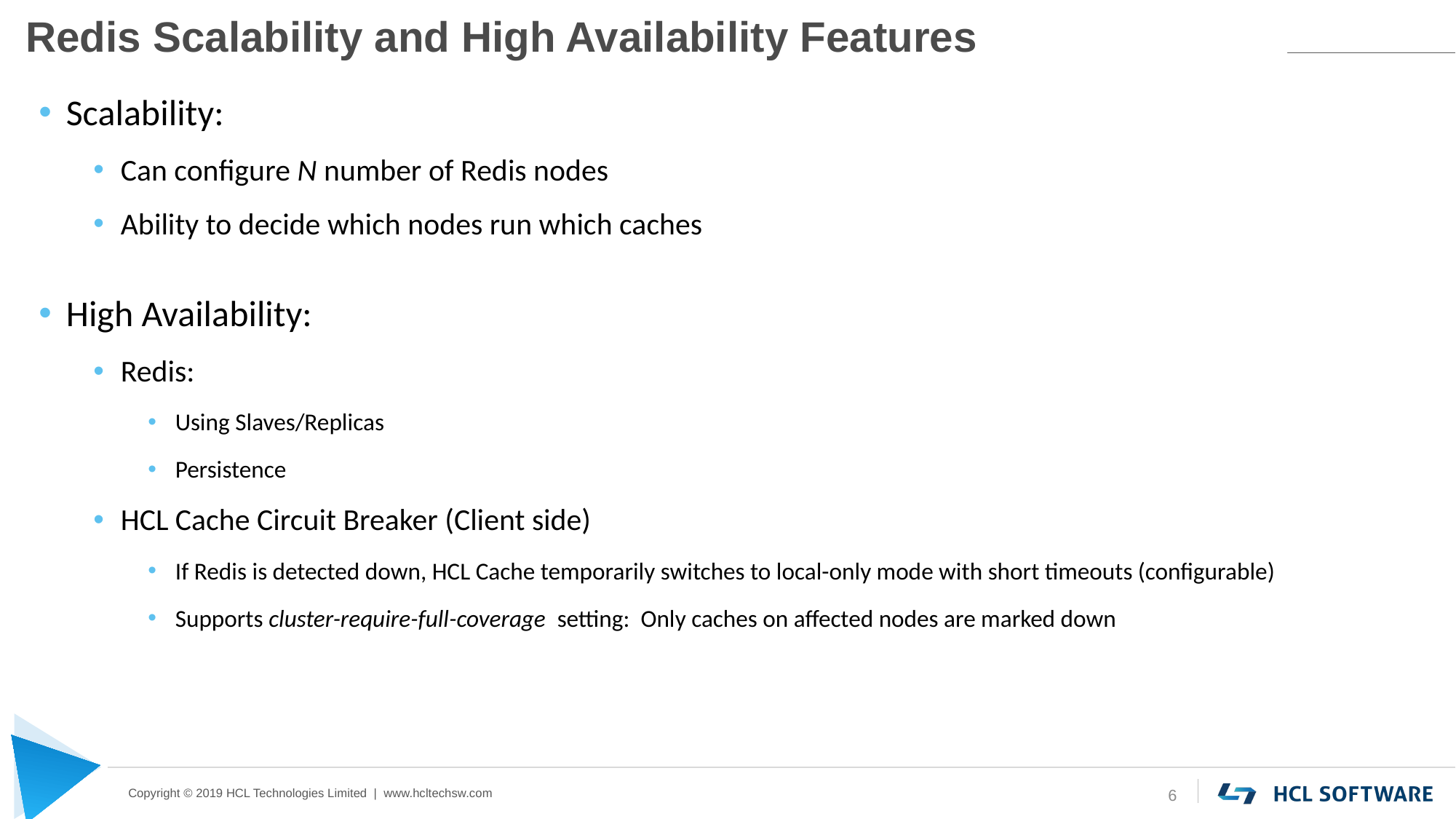

# Redis Scalability and High Availability Features
Scalability:
Can configure N number of Redis nodes
Ability to decide which nodes run which caches
High Availability:
Redis:
Using Slaves/Replicas
Persistence
HCL Cache Circuit Breaker (Client side)
If Redis is detected down, HCL Cache temporarily switches to local-only mode with short timeouts (configurable)
Supports cluster-require-full-coverage  setting:  Only caches on affected nodes are marked down
6